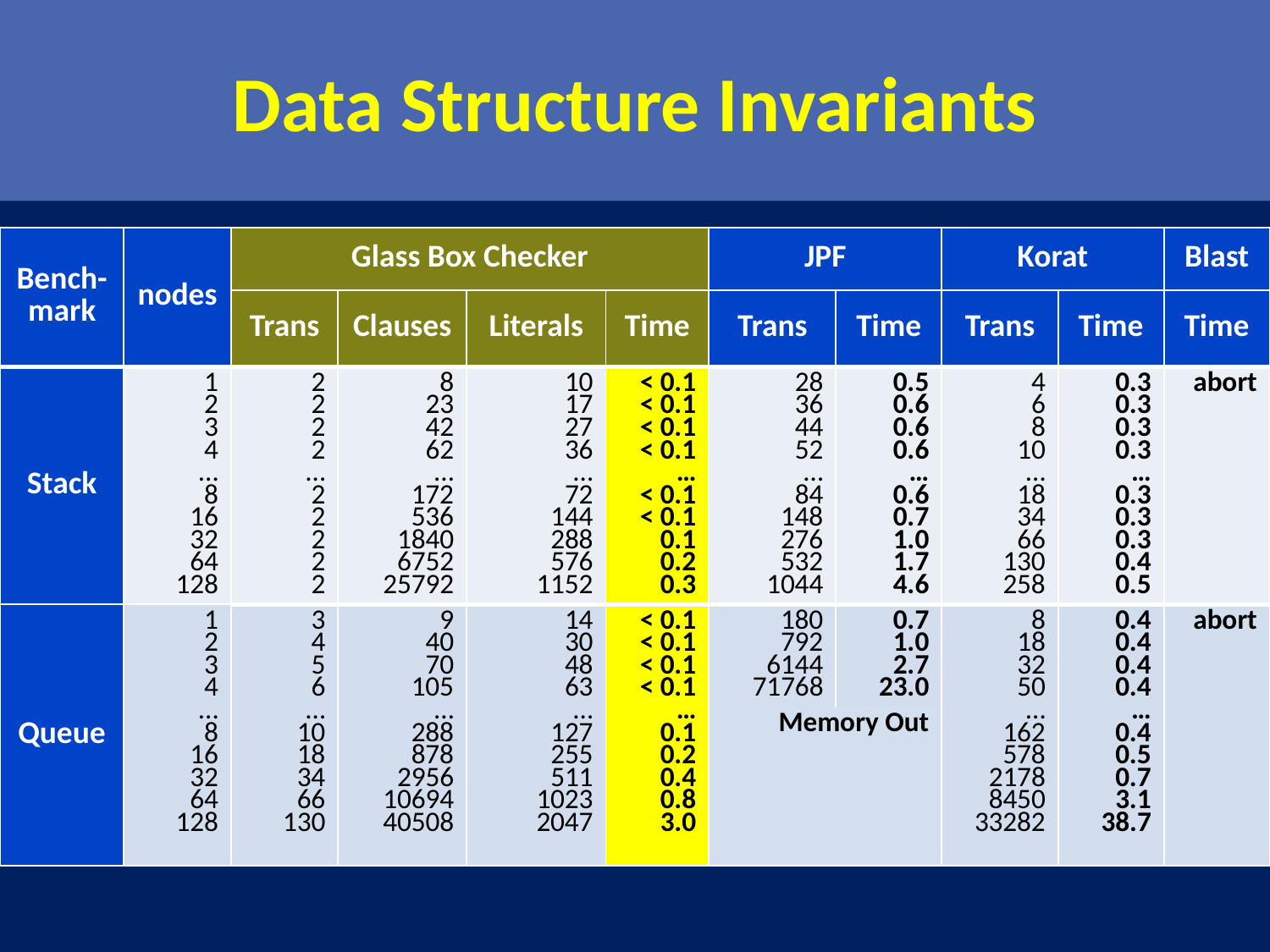

# Data Structure Invariants
| Bench-mark | nodes | Glass Box Checker |  |  |  | JPF |  | Korat |  | Blast |
| --- | --- | --- | --- | --- | --- | --- | --- | --- | --- | --- |
|  |  | Trans | Clauses | Literals | Time | Trans | Time | Trans | Time | Time |
| Stack | 1 2 3 4 … 8 16 32 64 128 | 2 2 2 2 … 2 2 2 2 2 | 8 23 42 62 … 172 536 1840 6752 25792 | 10 17 27 36 … 72 144 288 576 1152 | < 0.1 < 0.1 < 0.1 < 0.1 … < 0.1 < 0.1 0.1 0.2 0.3 | 28 36 44 52 … 84 148 276 532 1044 | 0.5 0.6 0.6 0.6 … 0.6 0.7 1.0 1.7 4.6 | 4 6 8 10 … 18 34 66 130 258 | 0.3 0.3 0.3 0.3 … 0.3 0.3 0.3 0.4 0.5 | abort |
| Queue | 1 2 3 4 … 8 16 32 64 128 | 3 4 5 6 … 10 18 34 66 130 | 9 40 70 105 … 288 878 2956 10694 40508 | 14 30 48 63 … 127 255 511 1023 2047 | < 0.1 < 0.1 < 0.1 < 0.1 … 0.1 0.2 0.4 0.8 3.0 | 180 792 6144 71768 | 0.7 1.0 2.7 23.0 | 8 18 32 50 … 162 578 2178 8450 33282 | 0.4 0.4 0.4 0.4 … 0.4 0.5 0.7 3.1 38.7 | abort |
|  |  |  |  |  |  | Memory Out |  |  |  |  |